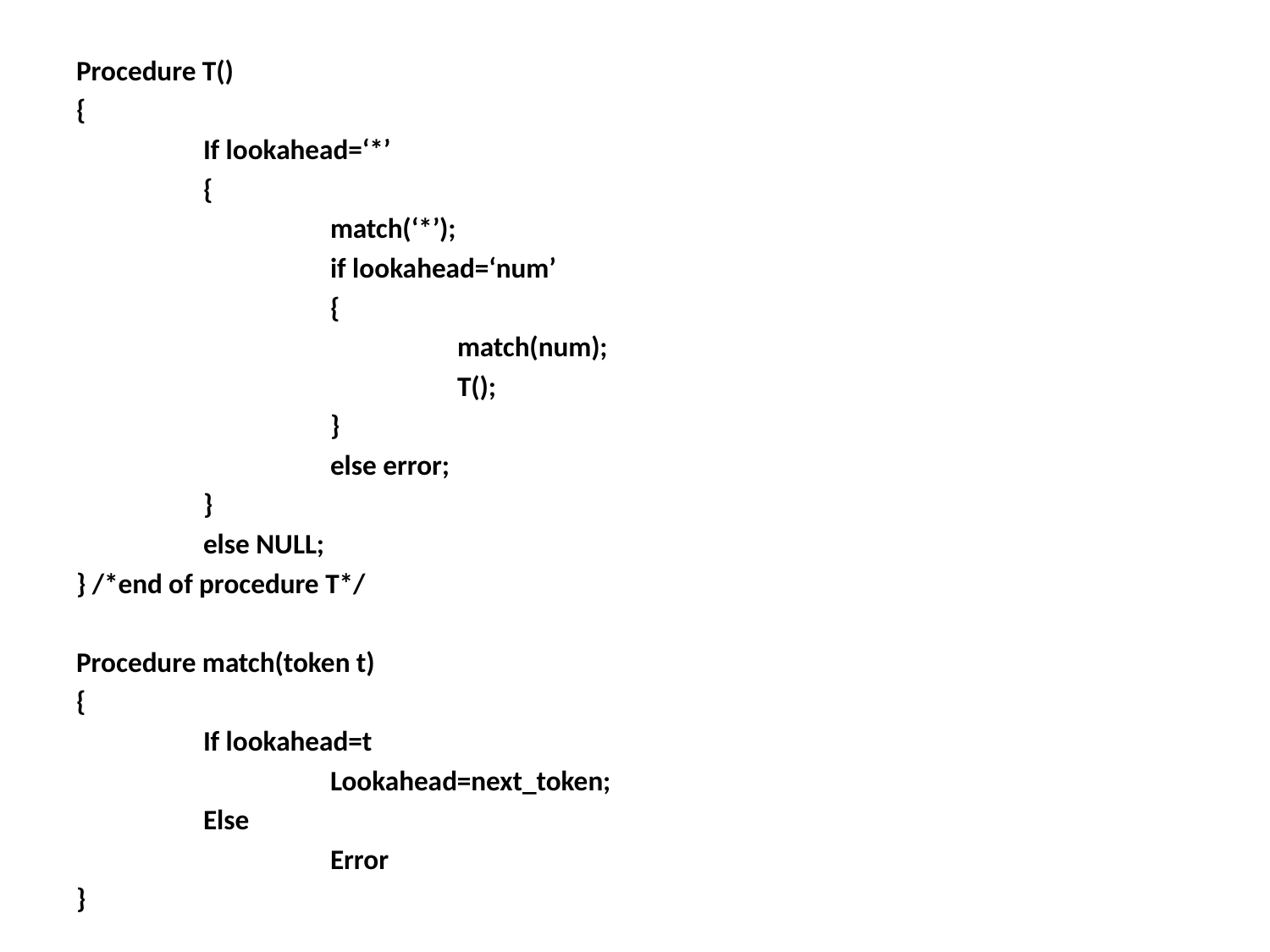

Procedure T()
{
	If lookahead=‘*’
	{
		match(‘*’);
		if lookahead=‘num’
		{
			match(num);
			T();
		}
		else error;
	}
	else NULL;
} /*end of procedure T*/

Procedure match(token t)
{
	If lookahead=t
		Lookahead=next_token;
	Else
		Error
}